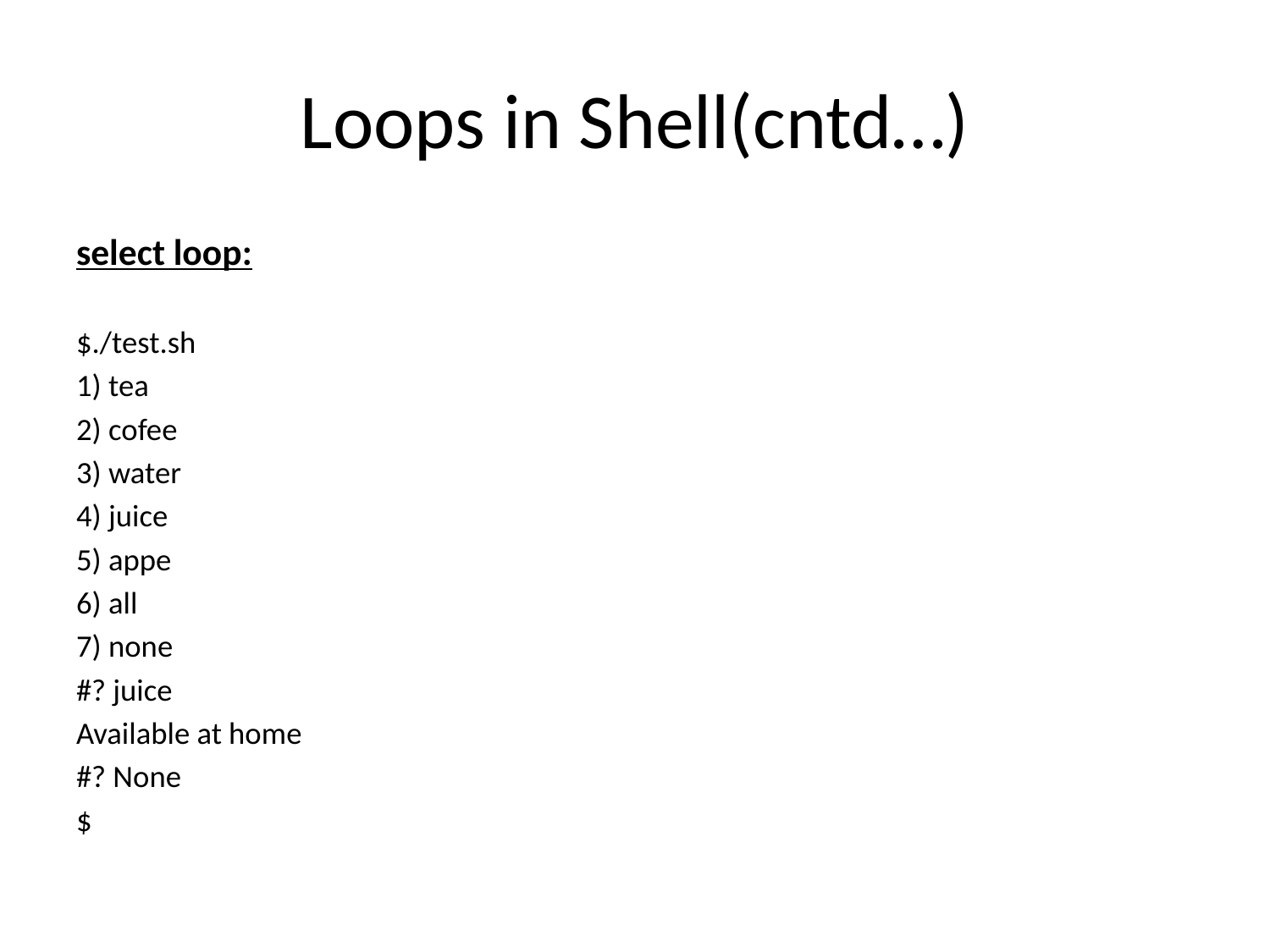

# Loops in Shell(cntd…)
select loop:

$./test.sh
1) tea
2) cofee
3) water
4) juice
5) appe
6) all
7) none
#? juice
Available at home
#? None
$